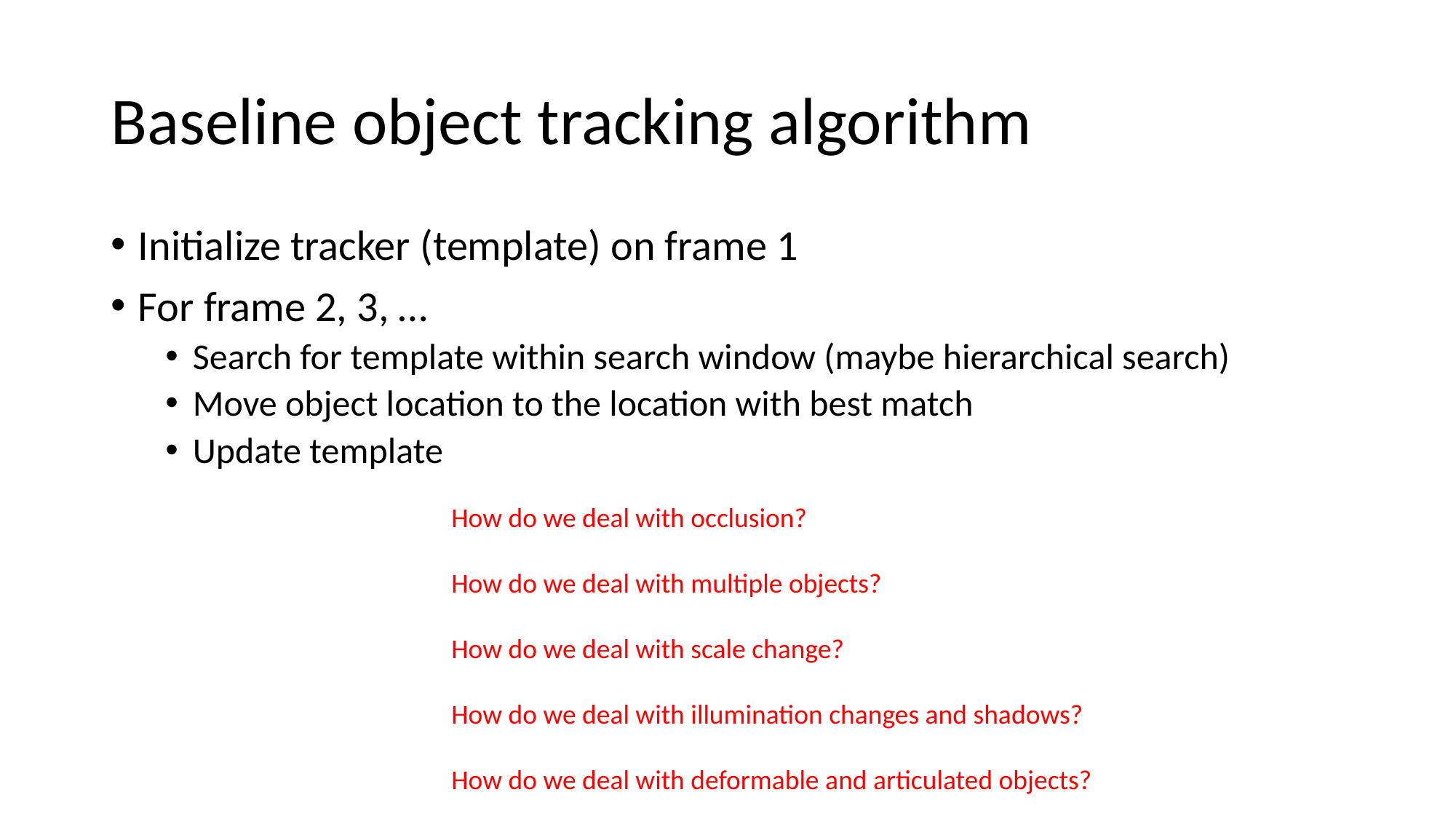

# Baseline object tracking algorithm
Initialize tracker (template) on frame 1
For frame 2, 3, …
Search for template within search window (maybe hierarchical search)
Move object location to the location with best match
Update template
How do we deal with occlusion?

How do we deal with multiple objects?

How do we deal with scale change?

How do we deal with illumination changes and shadows?

How do we deal with deformable and articulated objects?